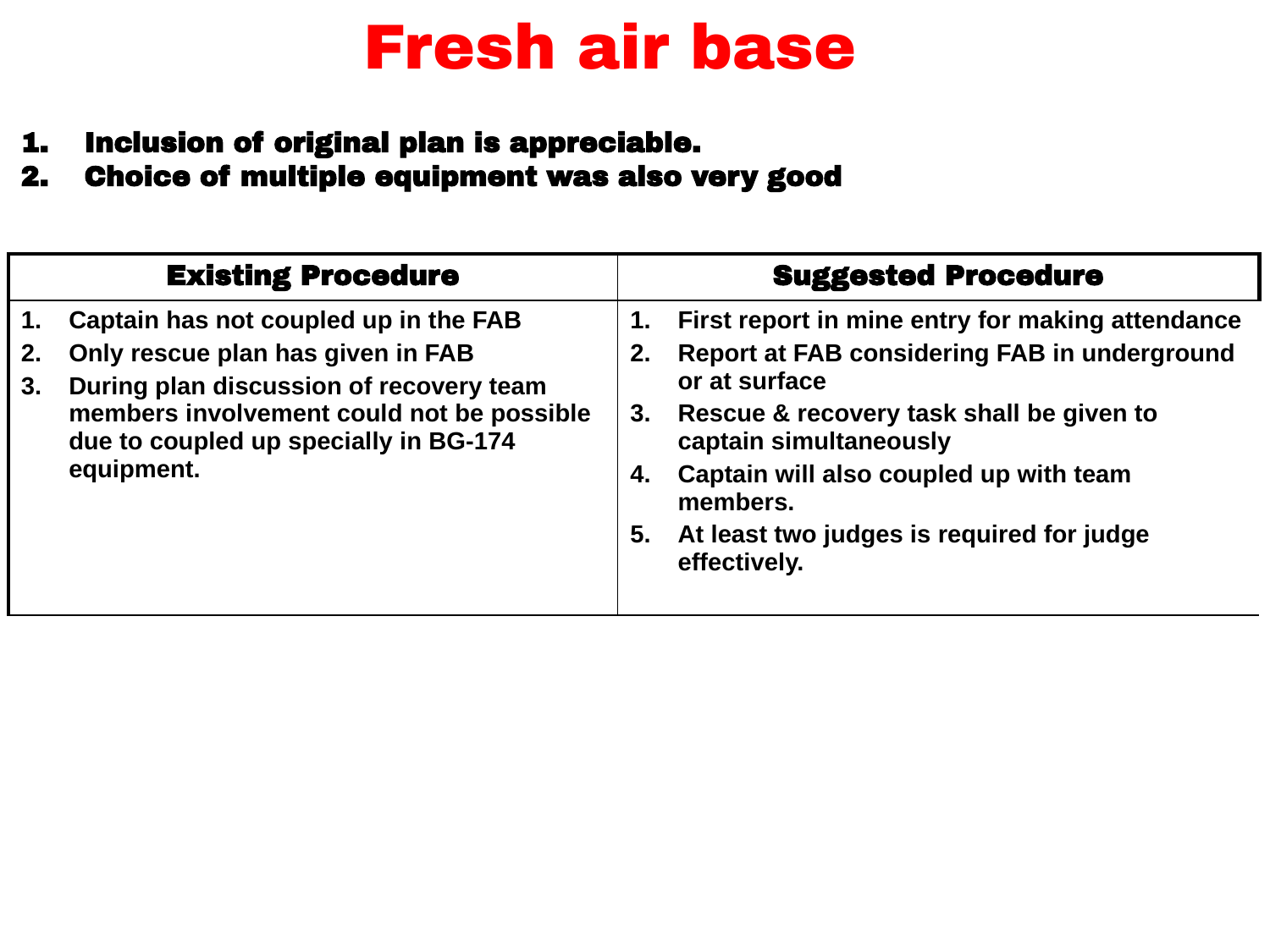

# Fresh air base
Inclusion of original plan is appreciable.
Choice of multiple equipment was also very good

| Existing Procedure | Suggested Procedure |
| --- | --- |
| Captain has not coupled up in the FAB Only rescue plan has given in FAB During plan discussion of recovery team members involvement could not be possible due to coupled up specially in BG-174 equipment. | First report in mine entry for making attendance Report at FAB considering FAB in underground or at surface Rescue & recovery task shall be given to captain simultaneously Captain will also coupled up with team members. At least two judges is required for judge effectively. |